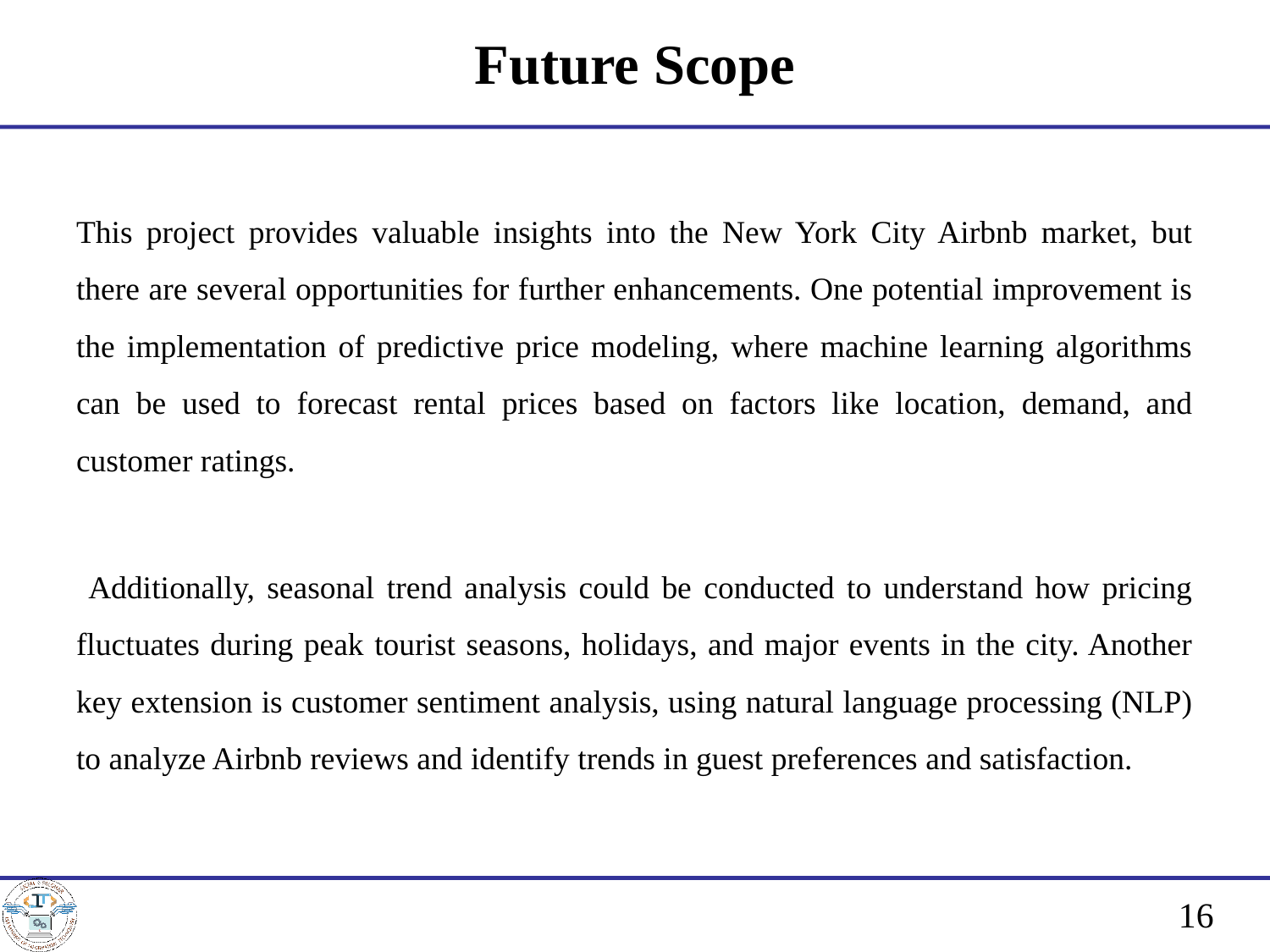

# Future Scope
This project provides valuable insights into the New York City Airbnb market, but there are several opportunities for further enhancements. One potential improvement is the implementation of predictive price modeling, where machine learning algorithms can be used to forecast rental prices based on factors like location, demand, and customer ratings.

 Additionally, seasonal trend analysis could be conducted to understand how pricing fluctuates during peak tourist seasons, holidays, and major events in the city. Another key extension is customer sentiment analysis, using natural language processing (NLP) to analyze Airbnb reviews and identify trends in guest preferences and satisfaction.
16